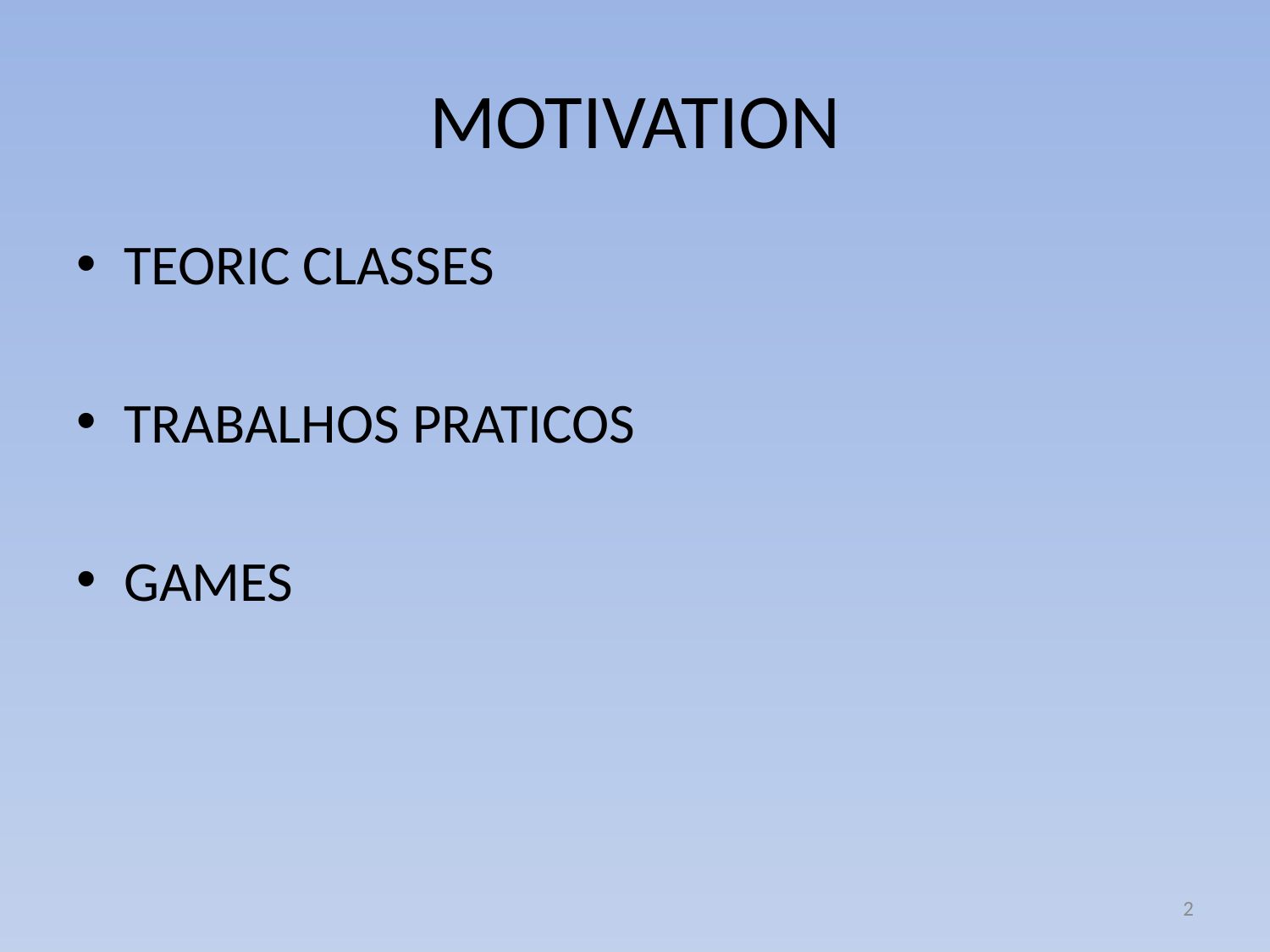

# MOTIVATION
TEORIC CLASSES

TRABALHOS PRATICOS

GAMES
2